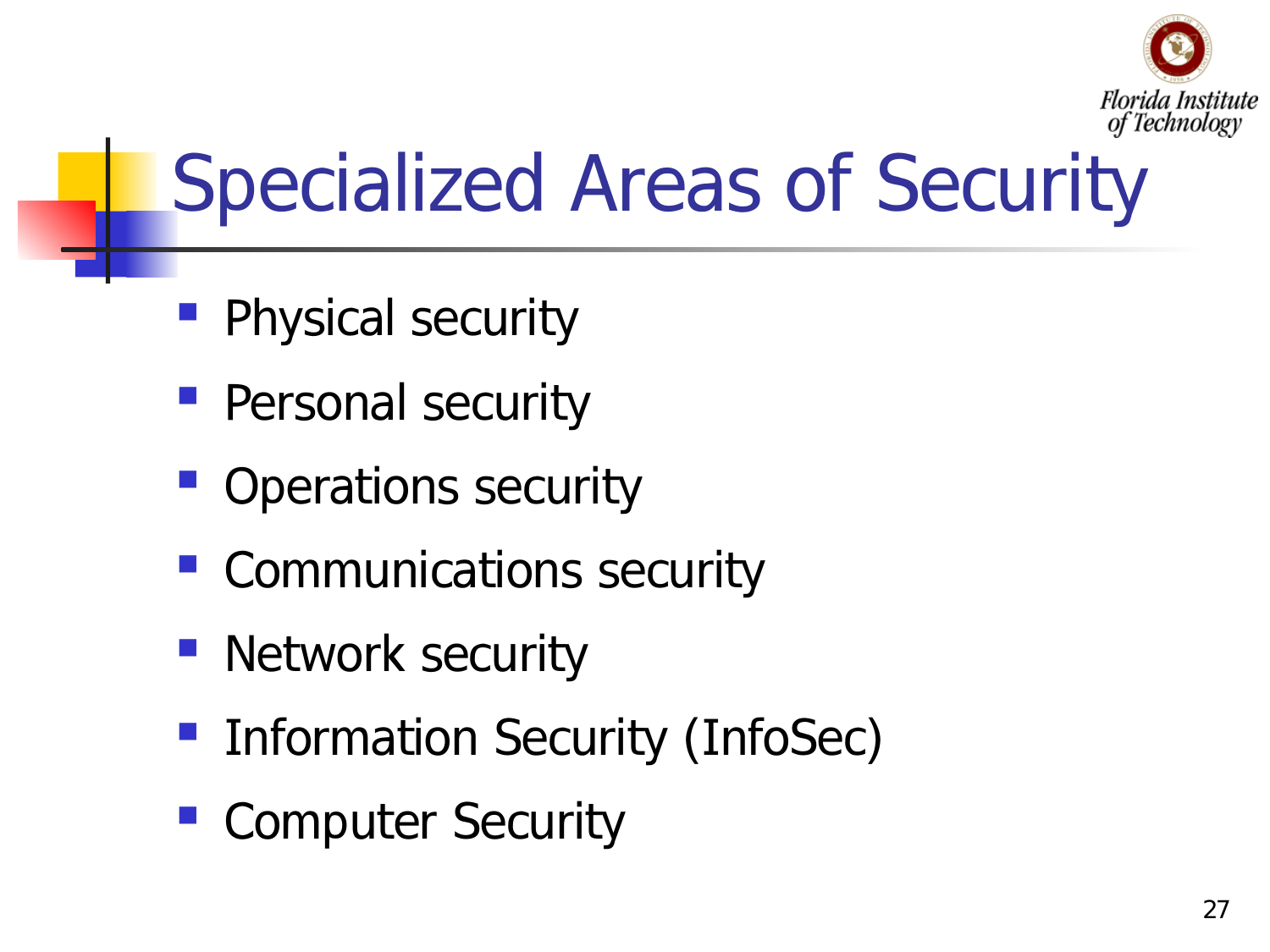

# Specialized Areas of Security
Physical security
Personal security
Operations security
Communications security
Network security
Information Security (InfoSec)
Computer Security
27